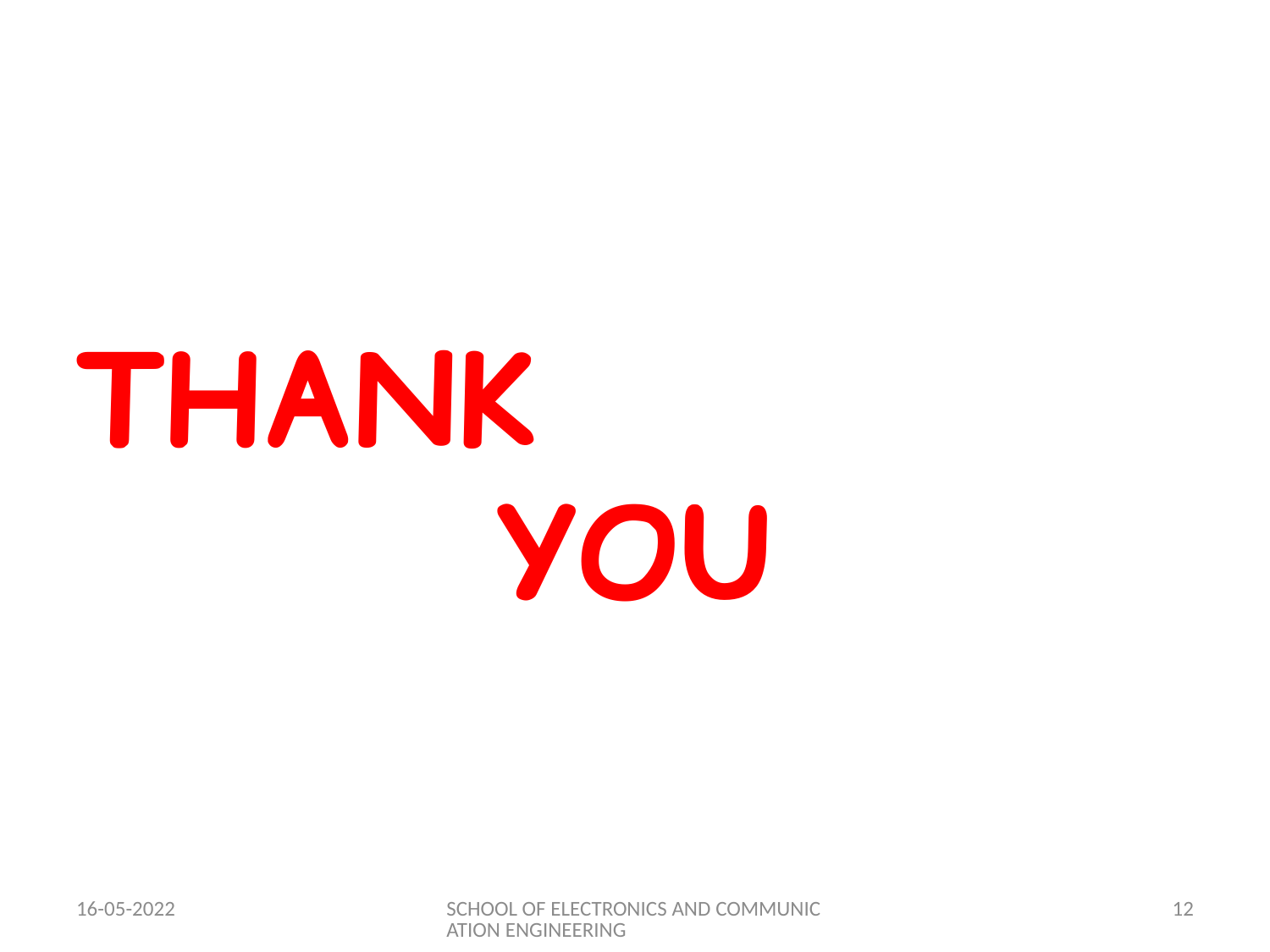

THANK
YOU
16-05-2022
SCHOOL OF ELECTRONICS AND COMMUNICATION ENGINEERING
12